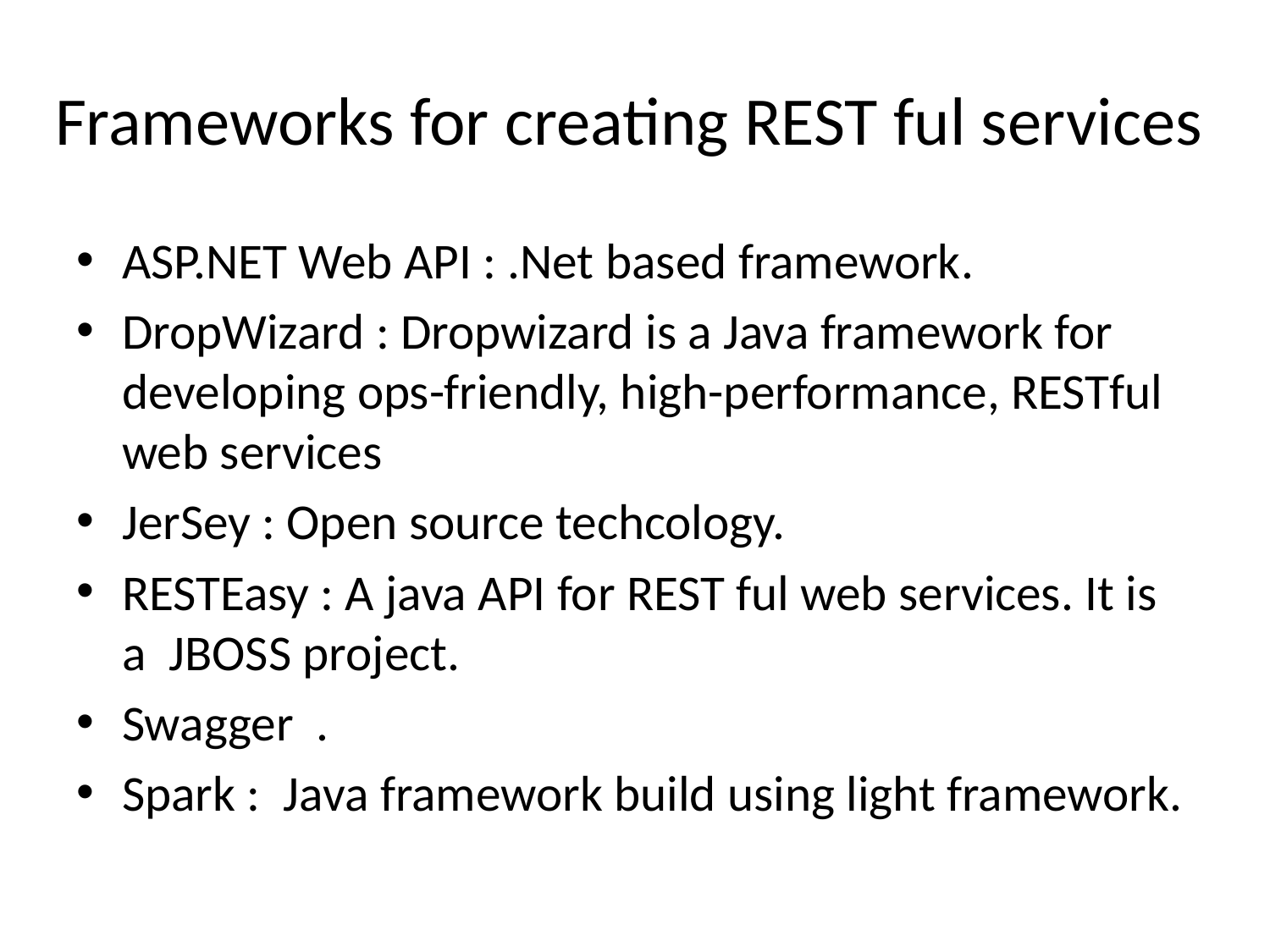

# Frameworks for creating REST ful services
ASP.NET Web API : .Net based framework.
DropWizard : Dropwizard is a Java framework for developing ops-friendly, high-performance, RESTful web services
JerSey : Open source techcology.
RESTEasy : A java API for REST ful web services. It is a  JBOSS project.
Swagger  .
Spark :  Java framework build using light framework.